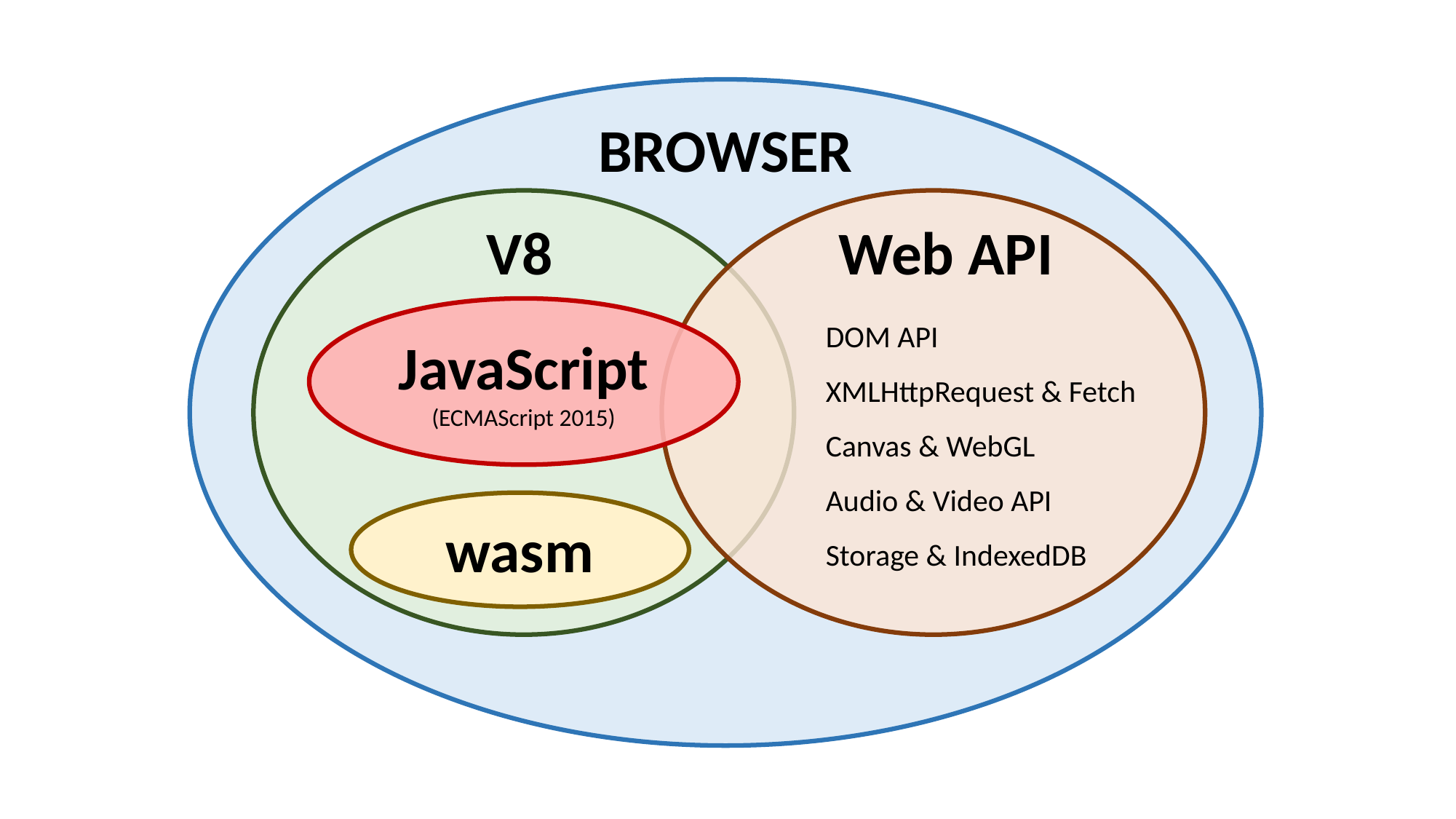

BROWSER

V8
Web API
DOM API
XMLHttpRequest & Fetch
Canvas & WebGL
Audio & Video API
Storage & IndexedDB

JavaScript
(ECMAScript 2015)

wasm